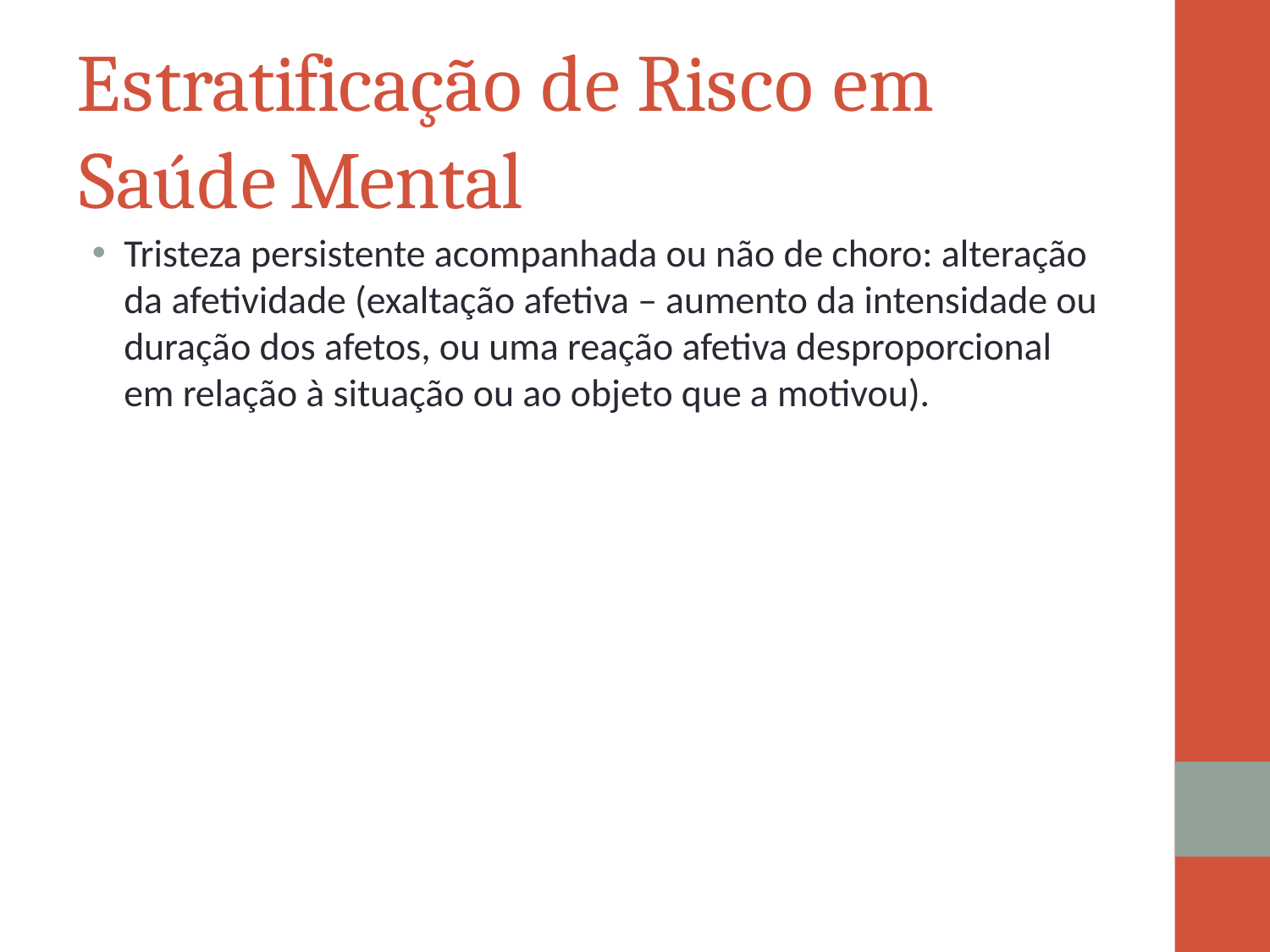

# Estratificação de Risco em Saúde Mental
Tristeza persistente acompanhada ou não de choro: alteração da afetividade (exaltação afetiva – aumento da intensidade ou duração dos afetos, ou uma reação afetiva desproporcional em relação à situação ou ao objeto que a motivou).